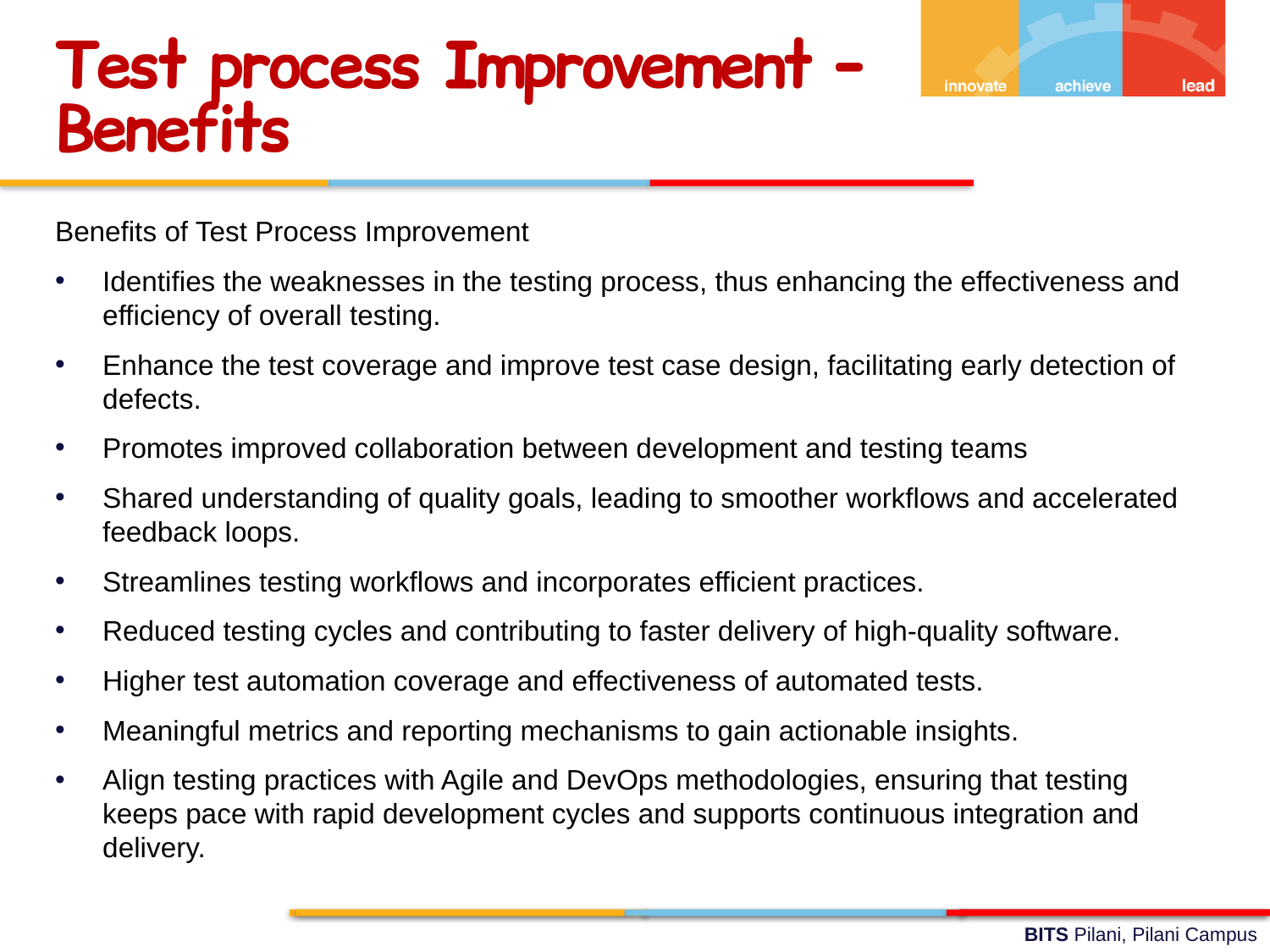

Test process Improvement –
Benefits
Benefits of Test Process Improvement
Identifies the weaknesses in the testing process, thus enhancing the effectiveness and efficiency of overall testing.
Enhance the test coverage and improve test case design, facilitating early detection of defects.
Promotes improved collaboration between development and testing teams
Shared understanding of quality goals, leading to smoother workflows and accelerated feedback loops.
Streamlines testing workflows and incorporates efficient practices.
Reduced testing cycles and contributing to faster delivery of high-quality software.
Higher test automation coverage and effectiveness of automated tests.
Meaningful metrics and reporting mechanisms to gain actionable insights.
Align testing practices with Agile and DevOps methodologies, ensuring that testing keeps pace with rapid development cycles and supports continuous integration and delivery.